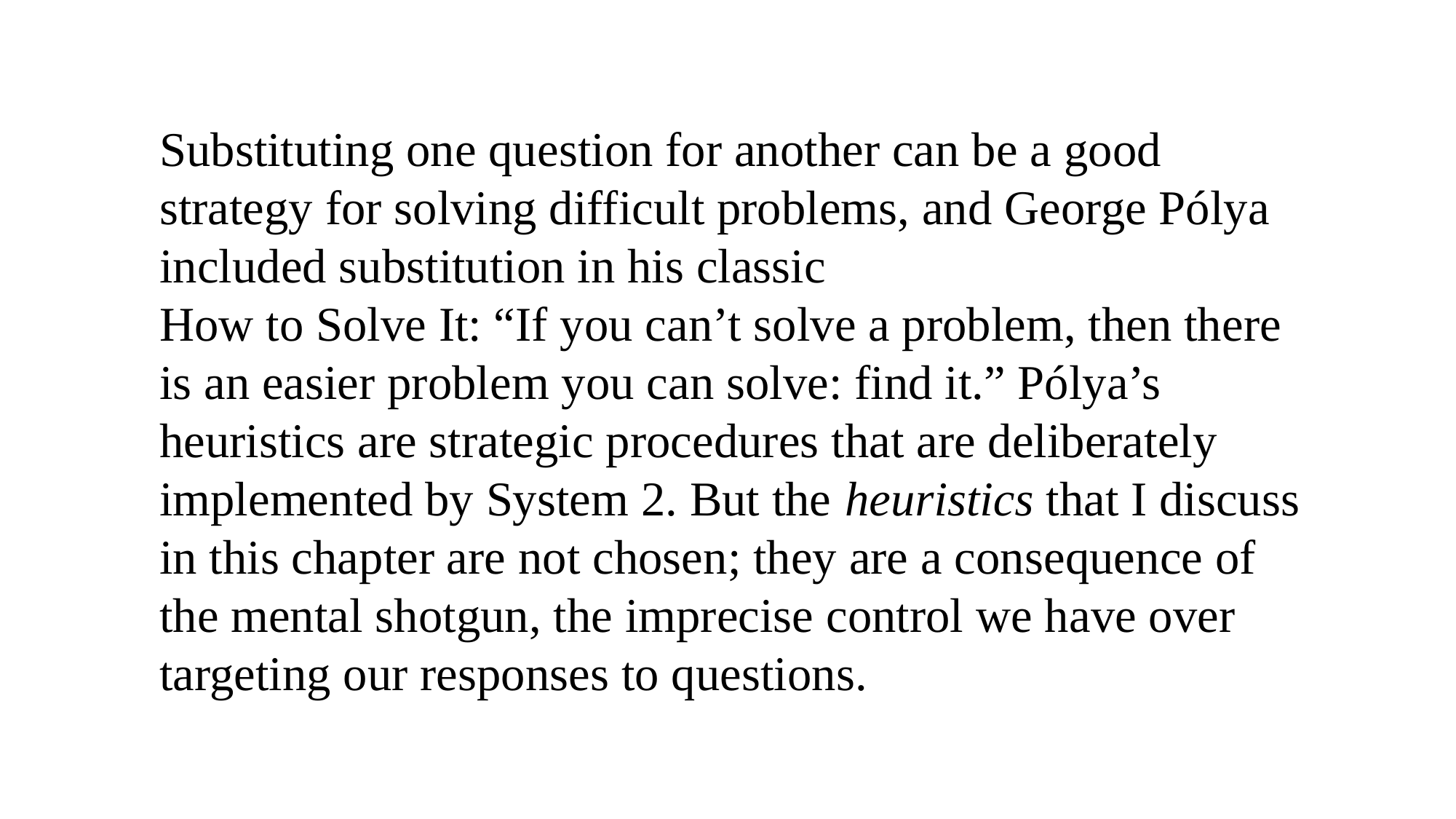

Substituting one question for another can be a good strategy for solving difficult problems, and George Pólya included substitution in his classic
How to Solve It: “If you can’t solve a problem, then there is an easier problem you can solve: find it.” Pólya’s heuristics are strategic procedures that are deliberately implemented by System 2. But the heuristics that I discuss in this chapter are not chosen; they are a consequence of the mental shotgun, the imprecise control we have over targeting our responses to questions.